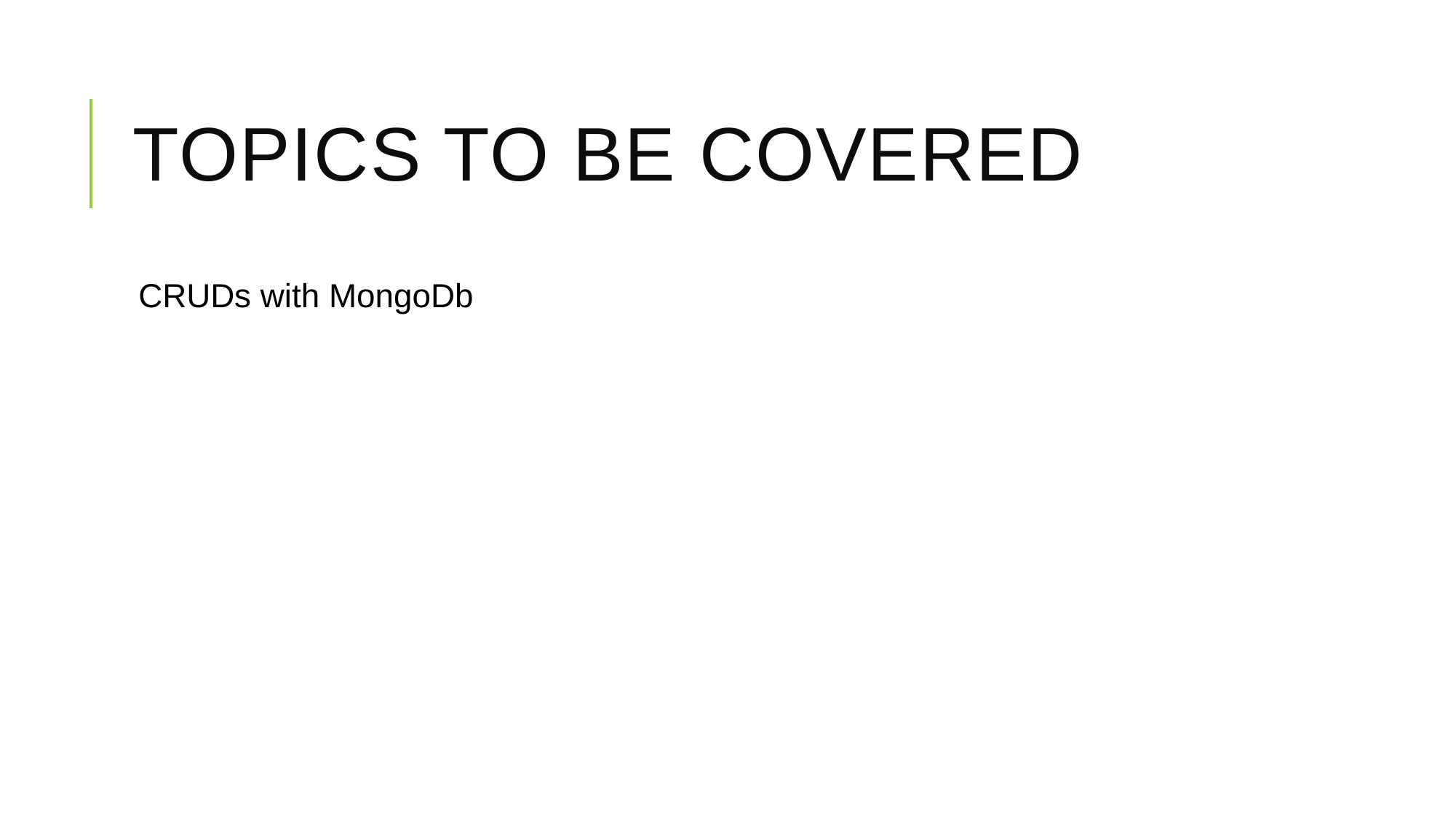

# Topics to be covered
CRUDs with MongoDb